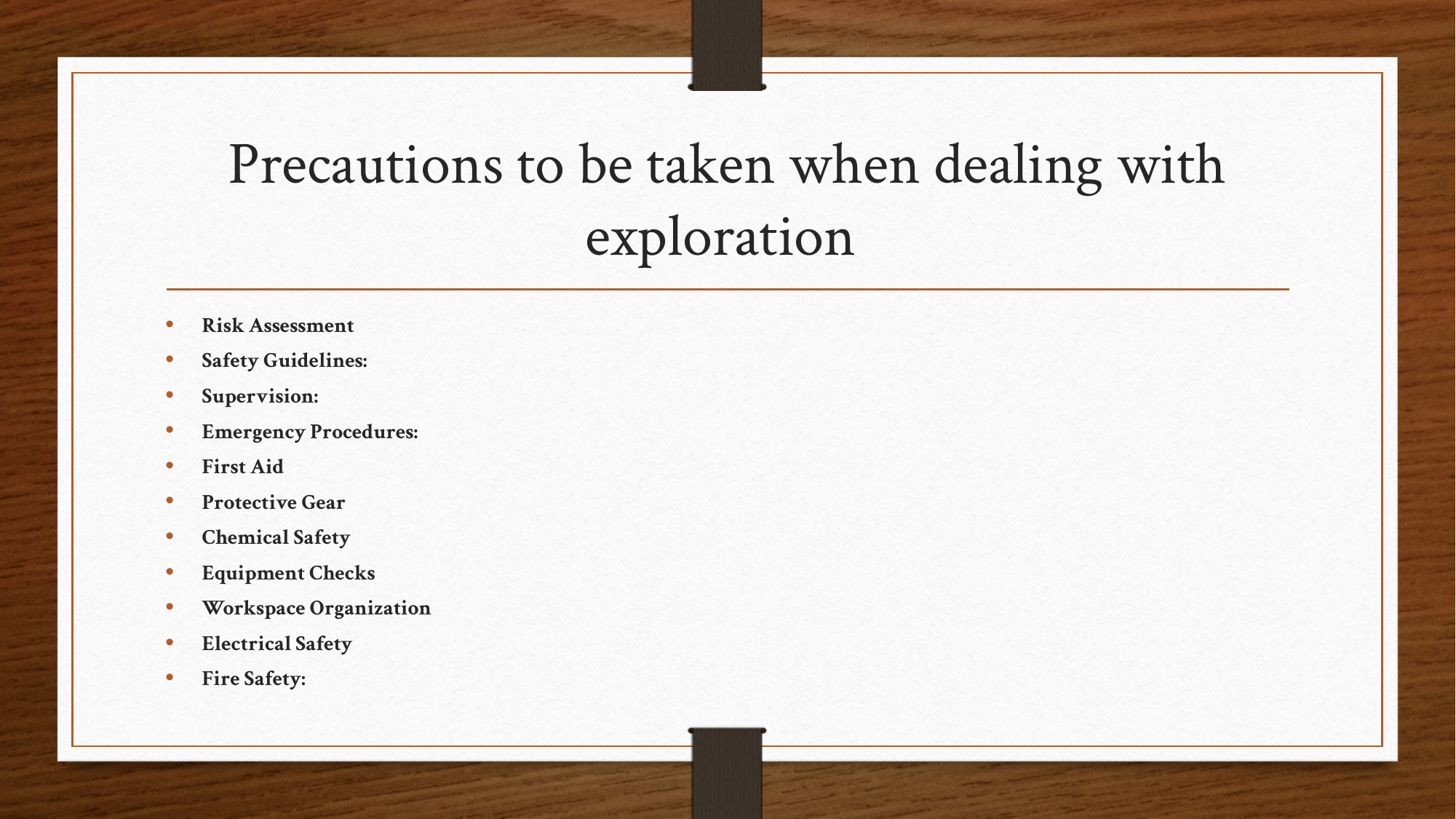

# Precautions to be taken when dealing with exploration
Risk Assessment
Safety Guidelines:
Supervision:
Emergency Procedures:
First Aid
Protective Gear
Chemical Safety
Equipment Checks
Workspace Organization
Electrical Safety
Fire Safety: